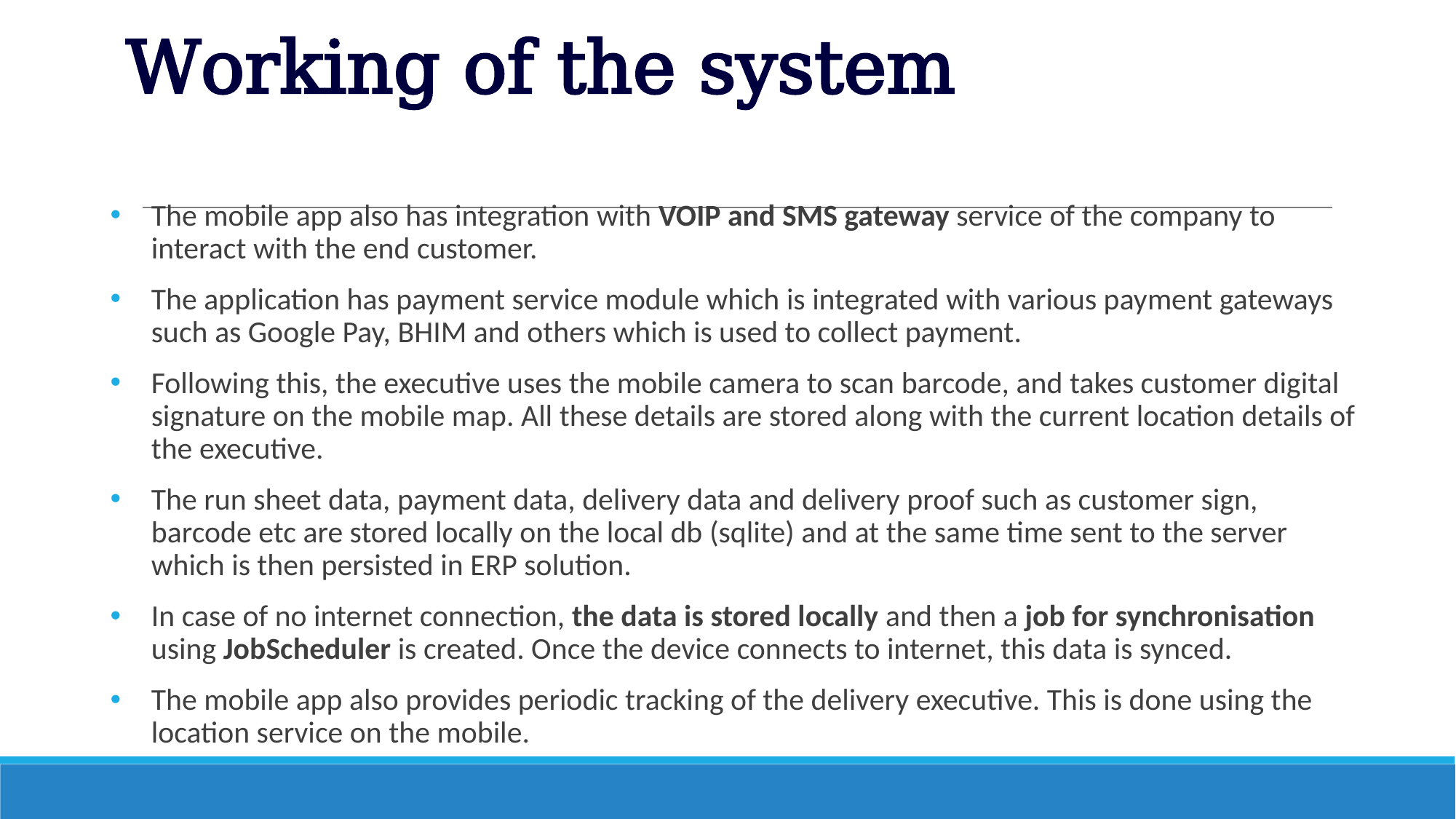

# Working of the system
The mobile app also has integration with VOIP and SMS gateway service of the company to interact with the end customer.
The application has payment service module which is integrated with various payment gateways such as Google Pay, BHIM and others which is used to collect payment.
Following this, the executive uses the mobile camera to scan barcode, and takes customer digital signature on the mobile map. All these details are stored along with the current location details of the executive.
The run sheet data, payment data, delivery data and delivery proof such as customer sign, barcode etc are stored locally on the local db (sqlite) and at the same time sent to the server which is then persisted in ERP solution.
In case of no internet connection, the data is stored locally and then a job for synchronisation using JobScheduler is created. Once the device connects to internet, this data is synced.
The mobile app also provides periodic tracking of the delivery executive. This is done using the location service on the mobile.